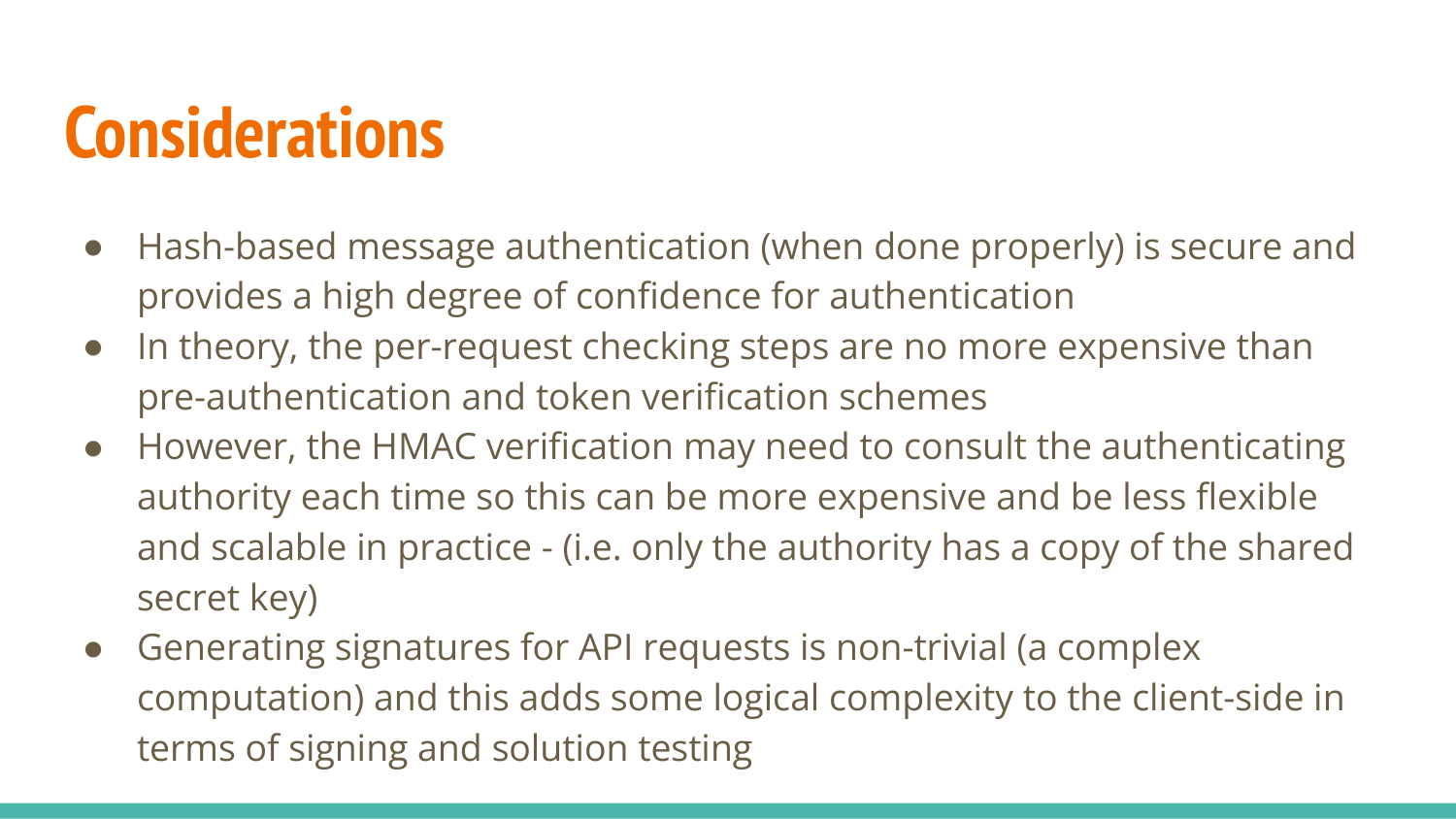

# Considerations
Hash-based message authentication (when done properly) is secure and provides a high degree of confidence for authentication
In theory, the per-request checking steps are no more expensive than pre-authentication and token verification schemes
However, the HMAC verification may need to consult the authenticating authority each time so this can be more expensive and be less flexible and scalable in practice - (i.e. only the authority has a copy of the shared secret key)
Generating signatures for API requests is non-trivial (a complex computation) and this adds some logical complexity to the client-side in terms of signing and solution testing